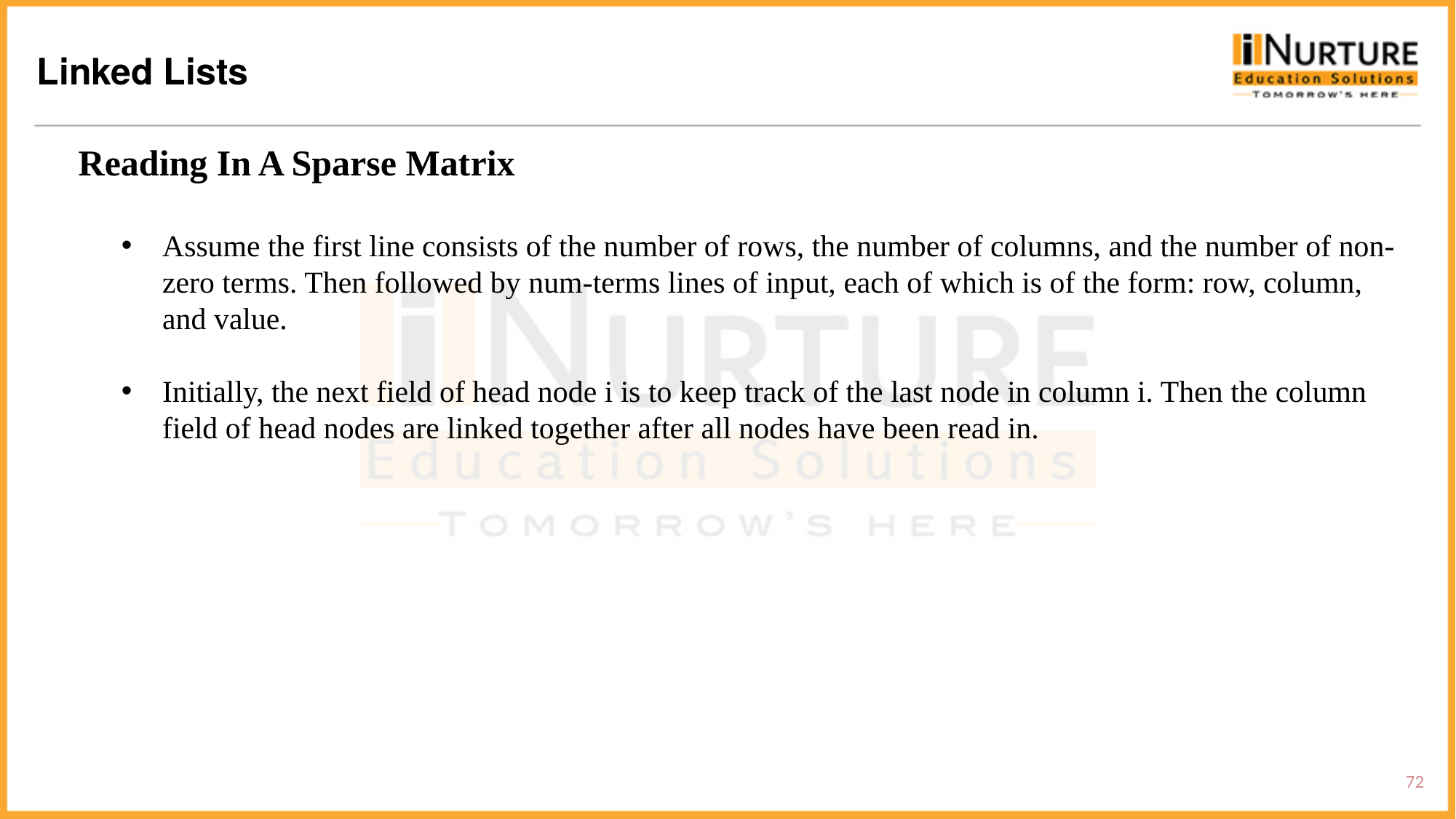

Linked Lists
Reading In A Sparse Matrix

Assume the first line consists of the number of rows, the number of columns, and the number of non-zero terms. Then followed by num-terms lines of input, each of which is of the form: row, column, and value.

Initially, the next field of head node i is to keep track of the last node in column i. Then the column field of head nodes are linked together after all nodes have been read in.
72